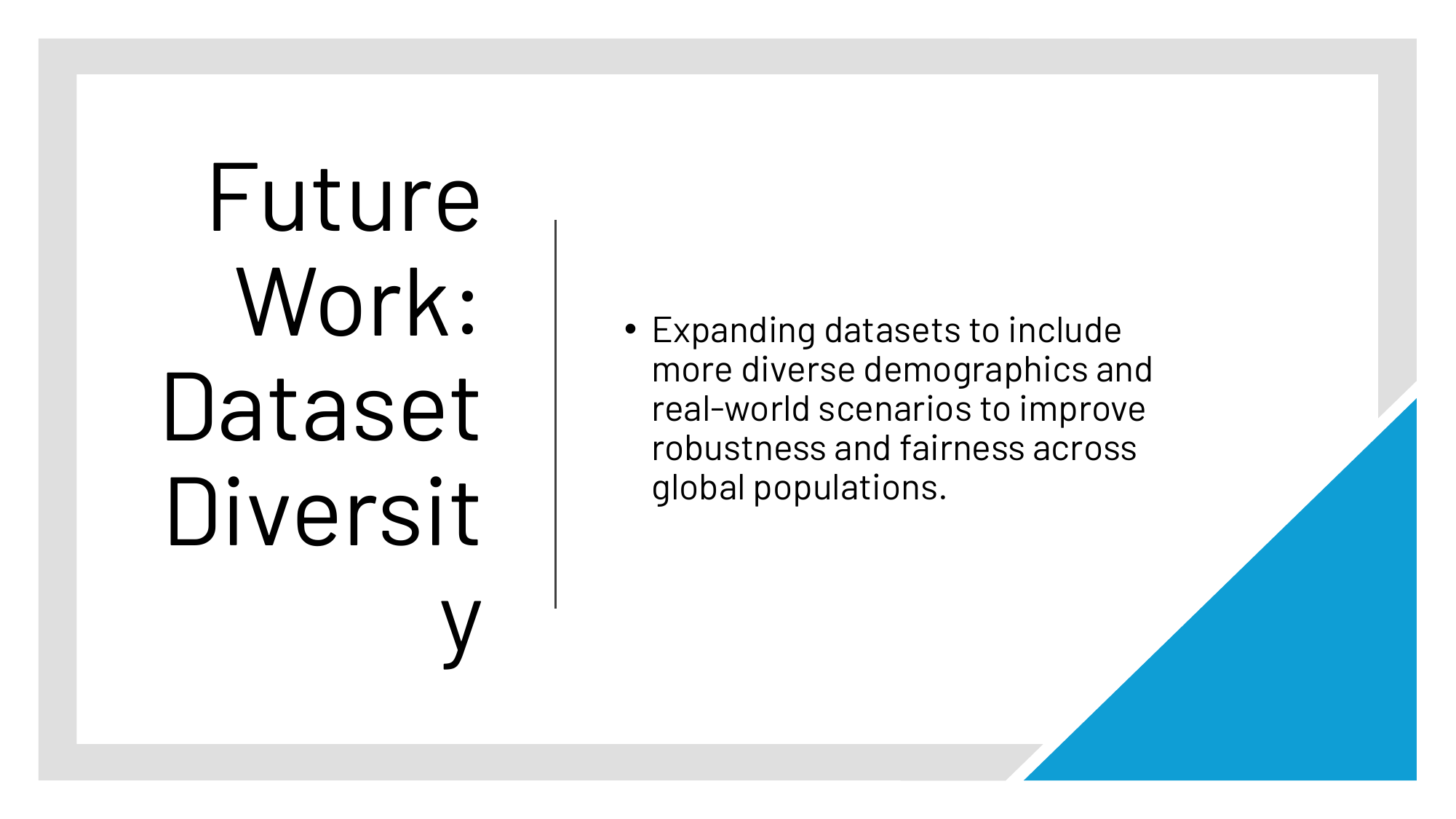

# Future Work: Dataset Diversity
Expanding datasets to include more diverse demographics and real-world scenarios to improve robustness and fairness across global populations.